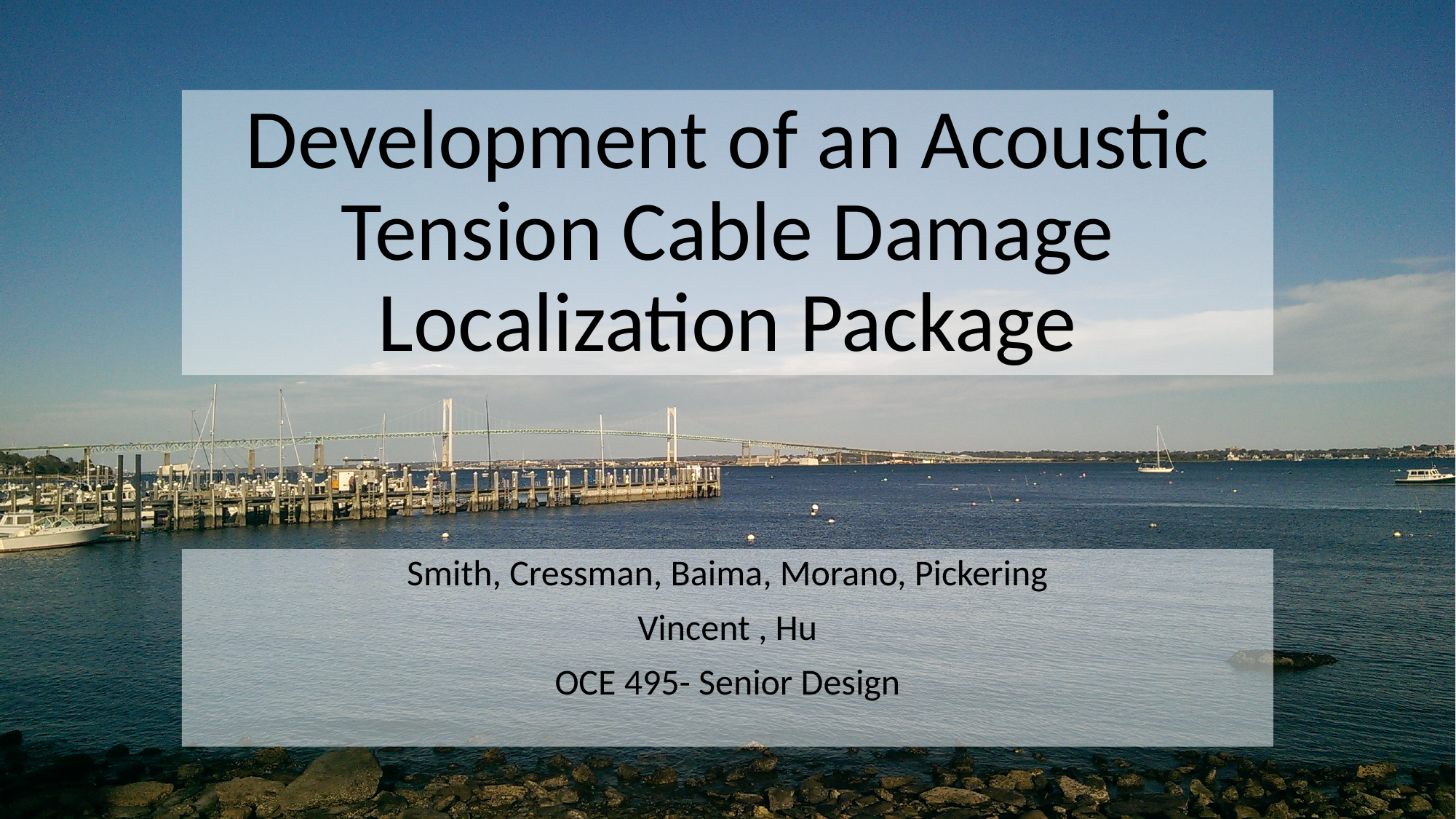

# Development of an Acoustic Tension Cable Damage Localization Package
Smith, Cressman, Baima, Morano, Pickering
Vincent , Hu
OCE 495- Senior Design